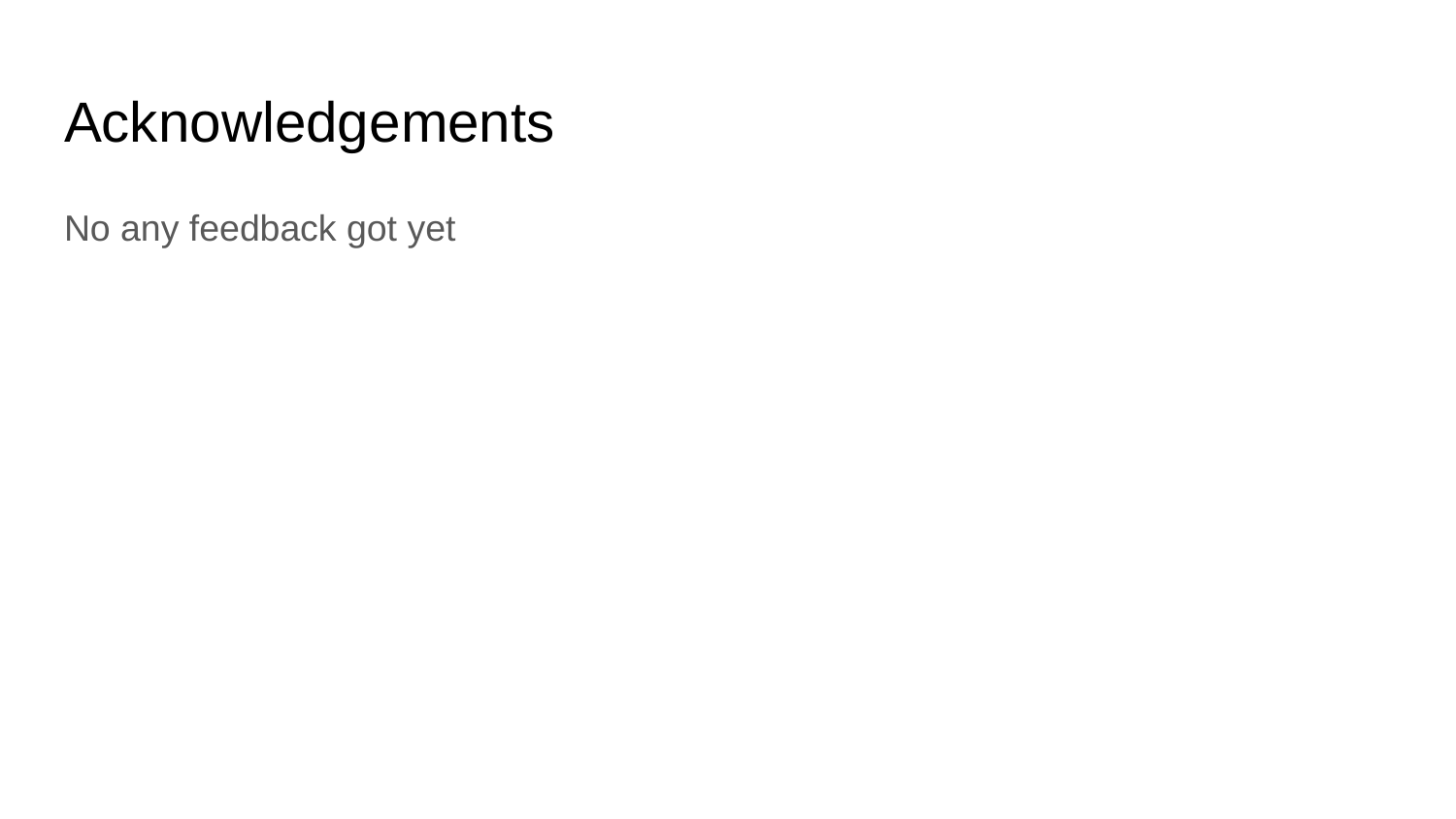

# Acknowledgements
No any feedback got yet